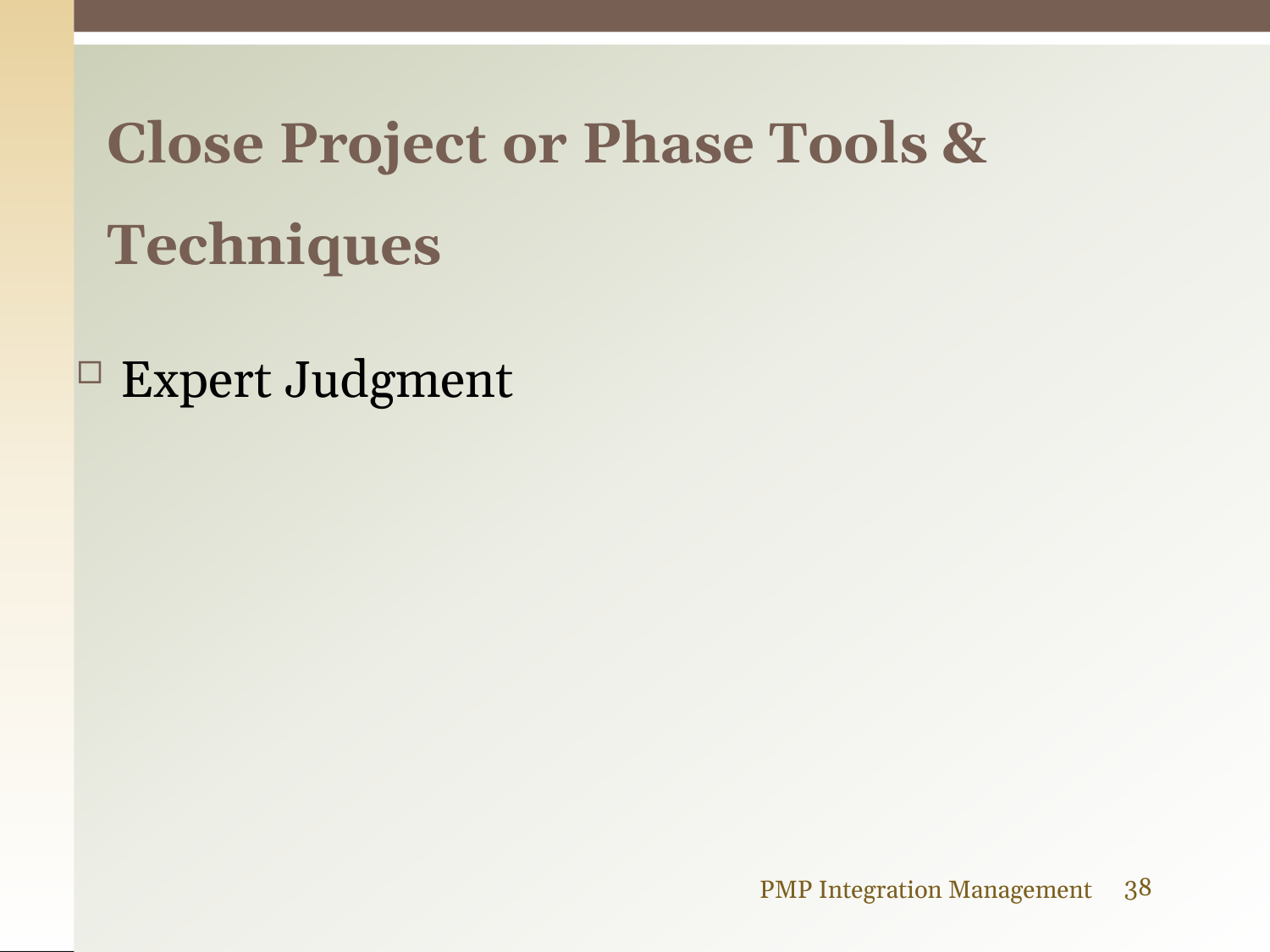

# Close Project or Phase Tools &
Techniques

Expert Judgment
PMP Integration Management
38